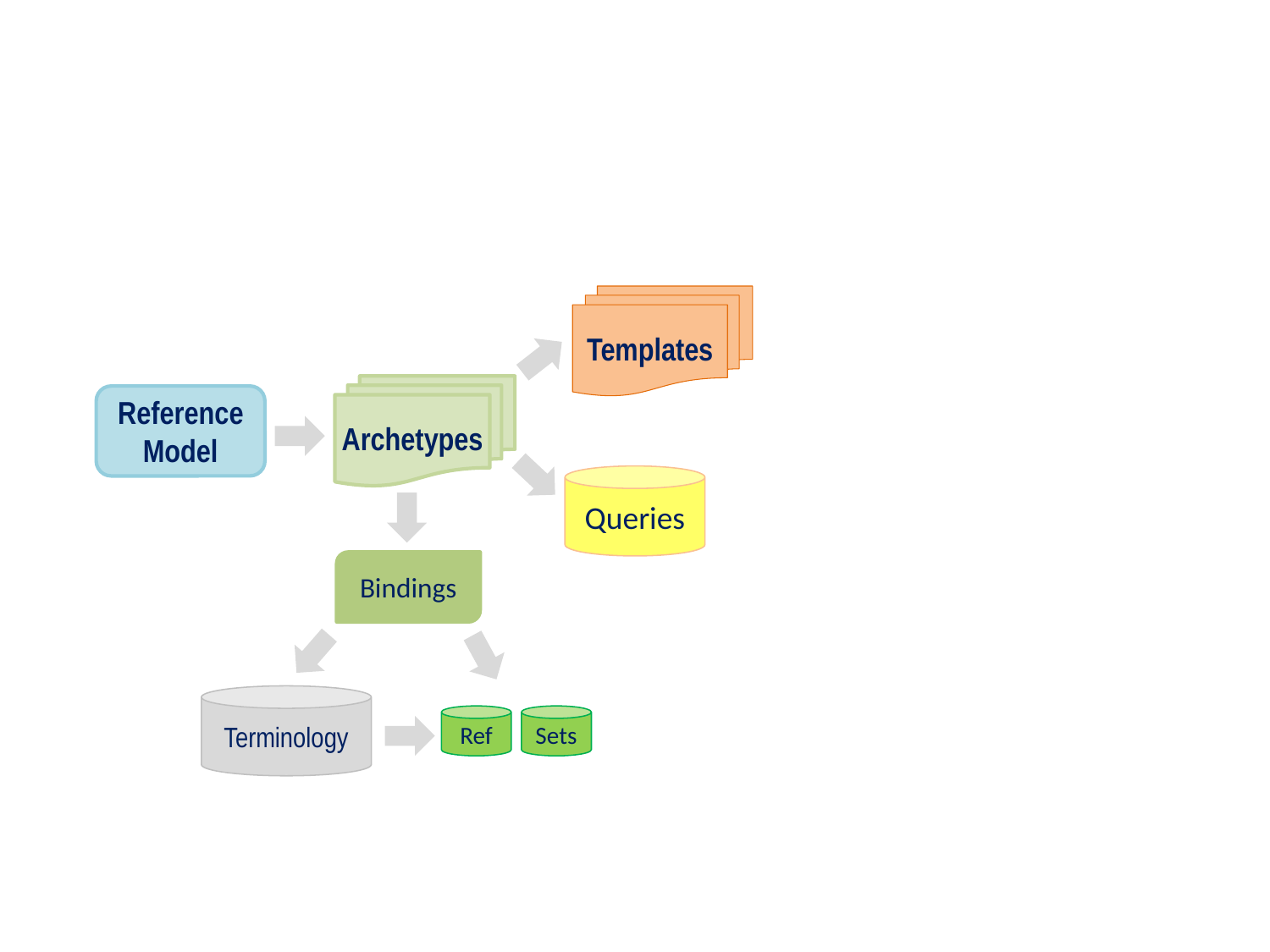

Templates

Archetypes
Reference Model

Queries

Bindings

Terminology
Ref
Sets